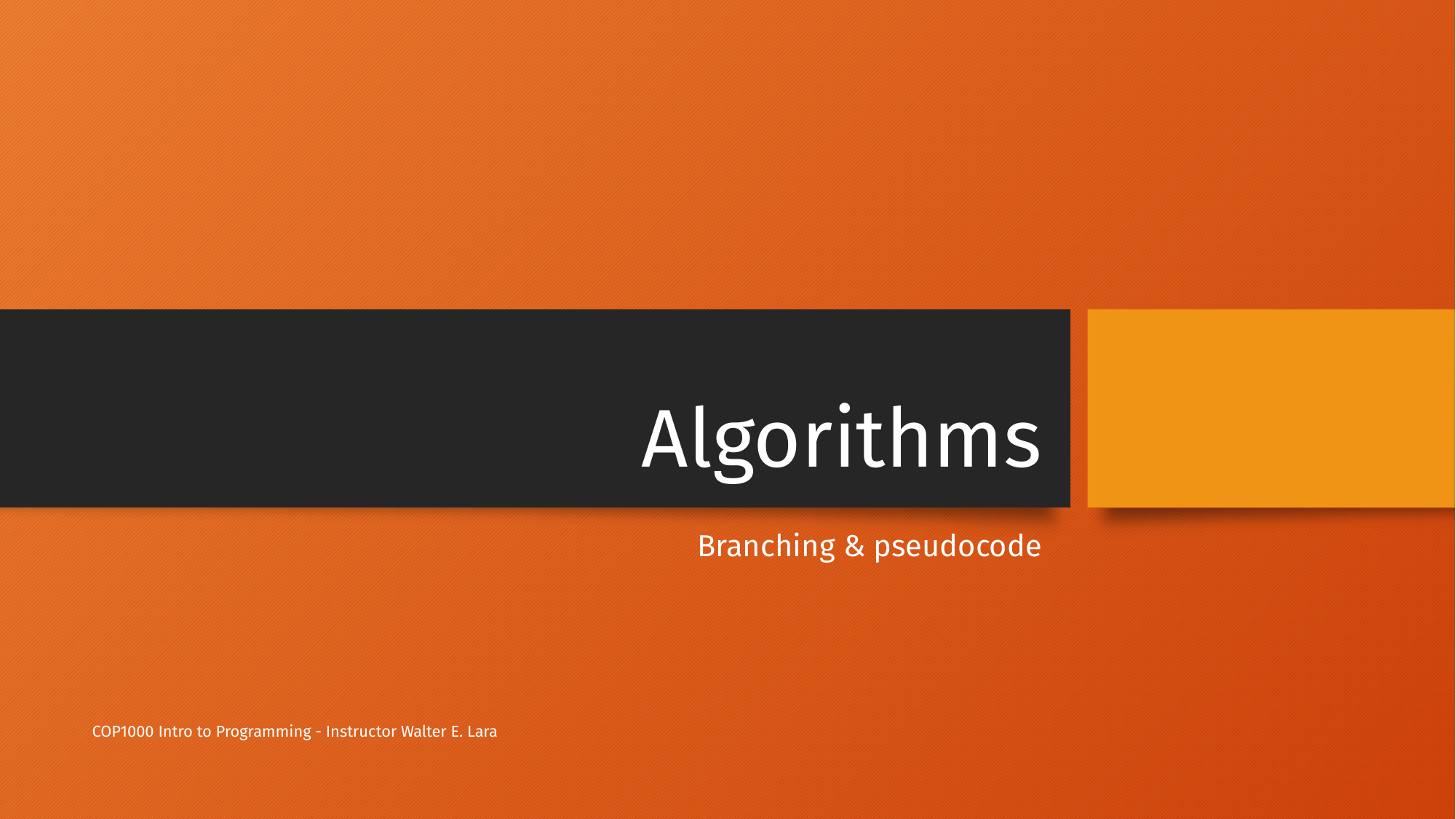

# Algorithms
Branching & pseudocode
COP1000 Intro to Programming - Instructor Walter E. Lara